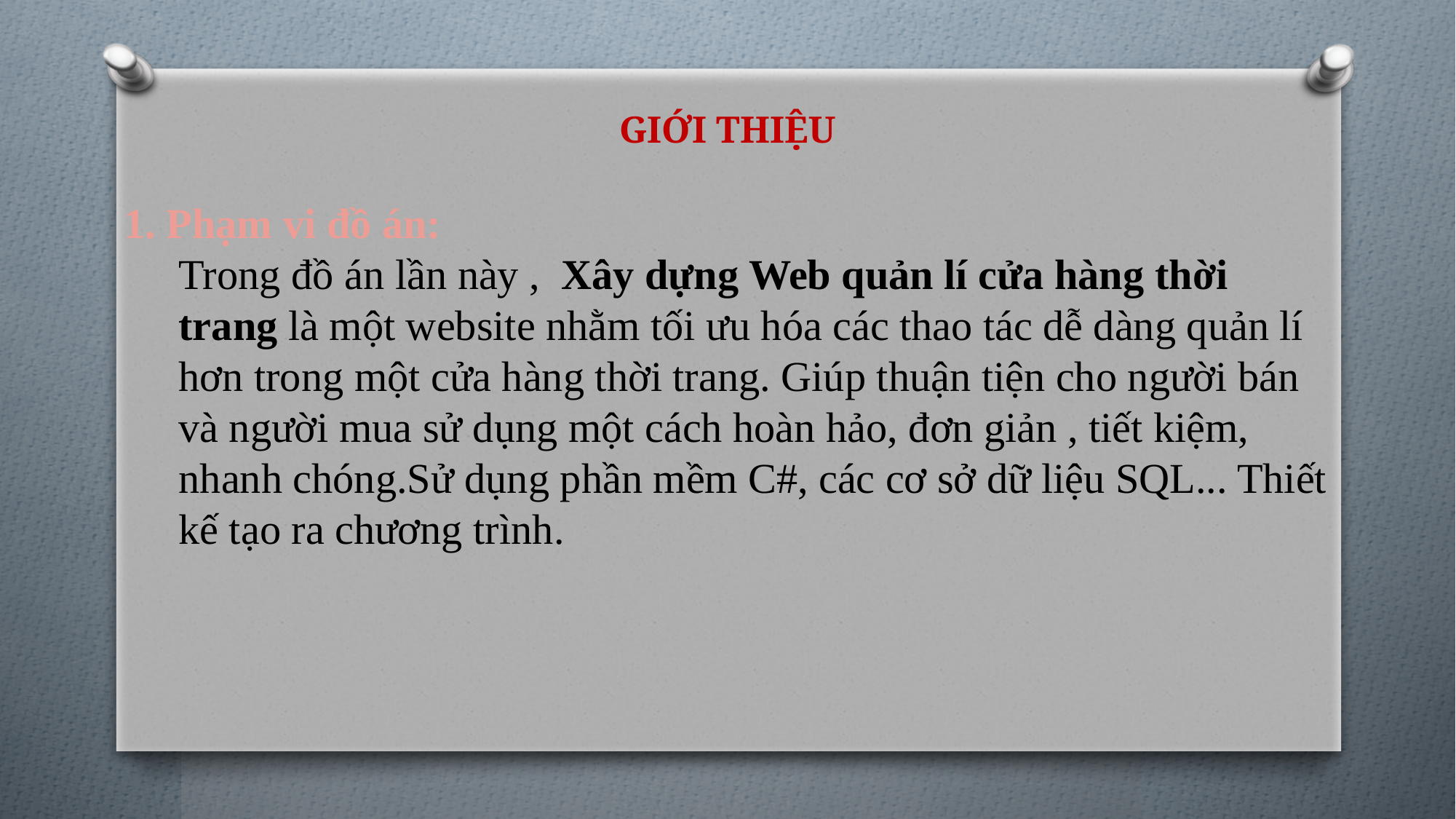

# GIỚI THIỆU
1. Phạm vi đồ án:
Trong đồ án lần này ,  Xây dựng Web quản lí cửa hàng thời trang là một website nhằm tối ưu hóa các thao tác dễ dàng quản lí hơn trong một cửa hàng thời trang. Giúp thuận tiện cho người bán và người mua sử dụng một cách hoàn hảo, đơn giản , tiết kiệm, nhanh chóng.Sử dụng phần mềm C#, các cơ sở dữ liệu SQL... Thiết kế tạo ra chương trình.